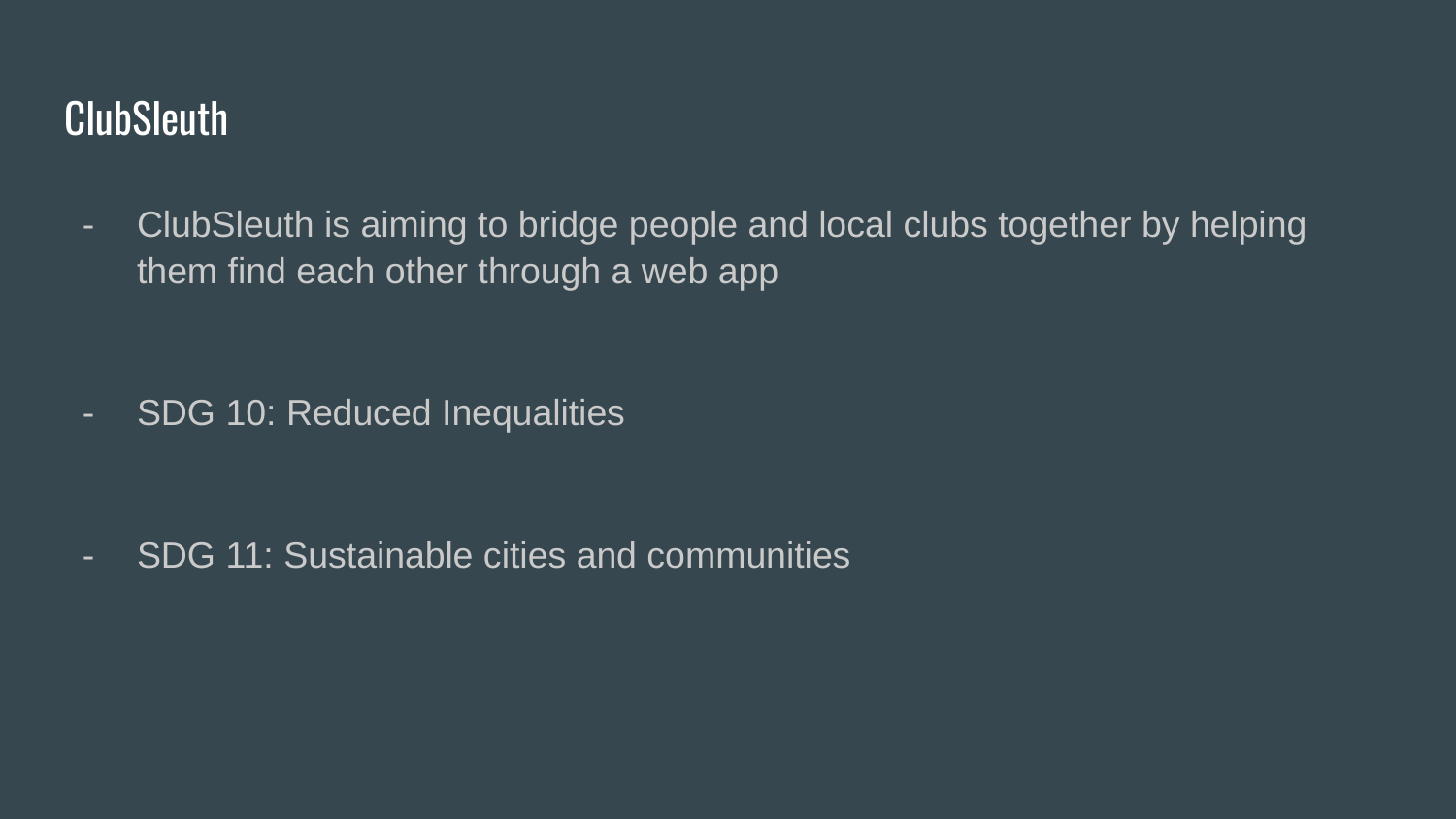

# ClubSleuth
ClubSleuth is aiming to bridge people and local clubs together by helping them find each other through a web app

SDG 10: Reduced Inequalities

SDG 11: Sustainable cities and communities